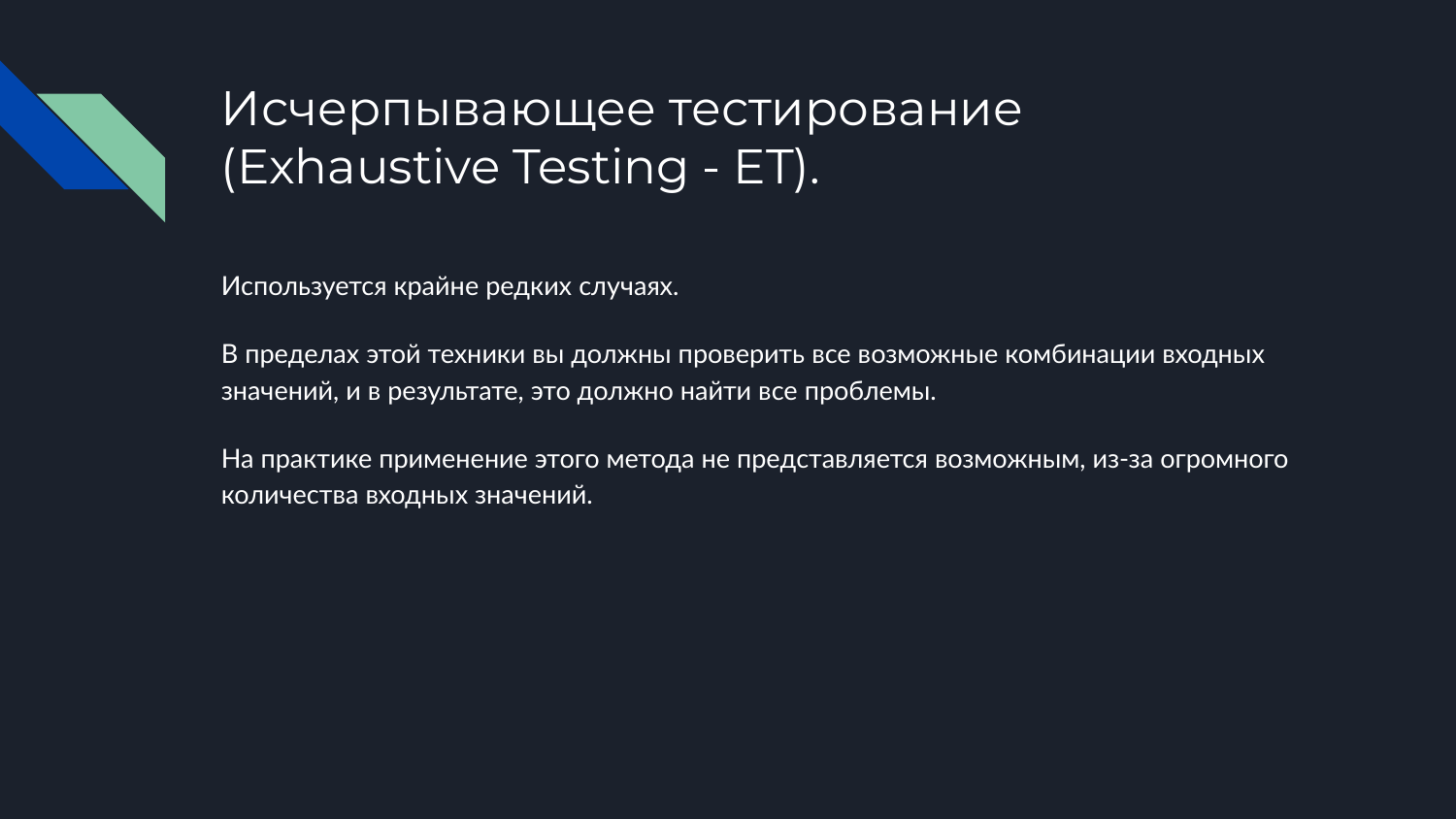

# Исчерпывающее тестирование (Exhaustive Testing - ET).
Используется крайне редких случаях.
В пределах этой техники вы должны проверить все возможные комбинации входных значений, и в результате, это должно найти все проблемы.
На практике применение этого метода не представляется возможным, из-за огромного количества входных значений.